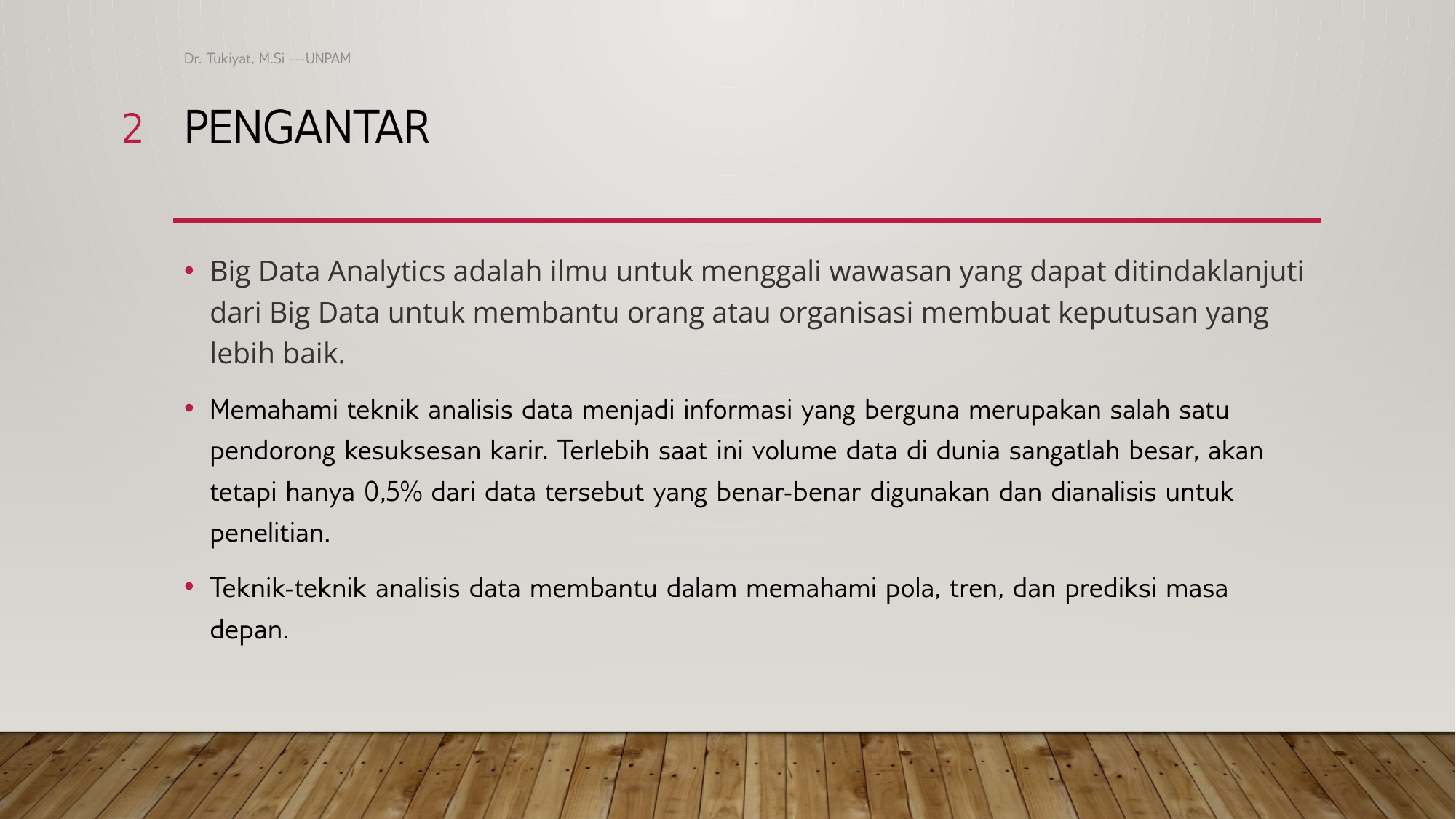

Dr. Tukiyat, M.Si ---UNPAM
2
# PENGANTAR
Big Data Analytics adalah ilmu untuk menggali wawasan yang dapat ditindaklanjuti dari Big Data untuk membantu orang atau organisasi membuat keputusan yang lebih baik.
Memahami teknik analisis data menjadi informasi yang berguna merupakan salah satu pendorong kesuksesan karir. Terlebih saat ini volume data di dunia sangatlah besar, akan tetapi hanya 0,5% dari data tersebut yang benar-benar digunakan dan dianalisis untuk penelitian.
Teknik-teknik analisis data membantu dalam memahami pola, tren, dan prediksi masa depan.